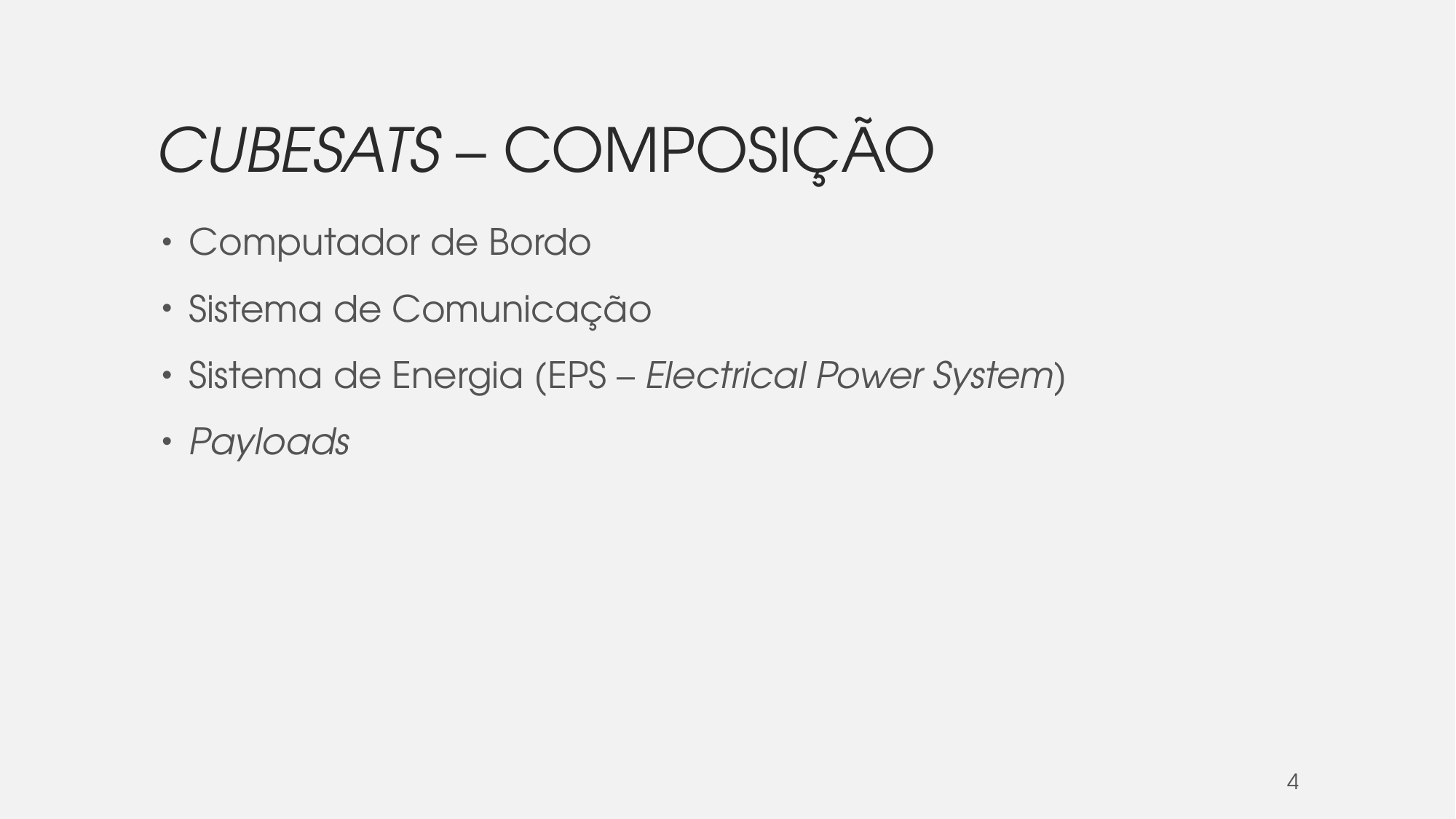

# Cubesats – composição
Computador de Bordo
Sistema de Comunicação
Sistema de Energia (EPS – Electrical Power System)
Payloads
4